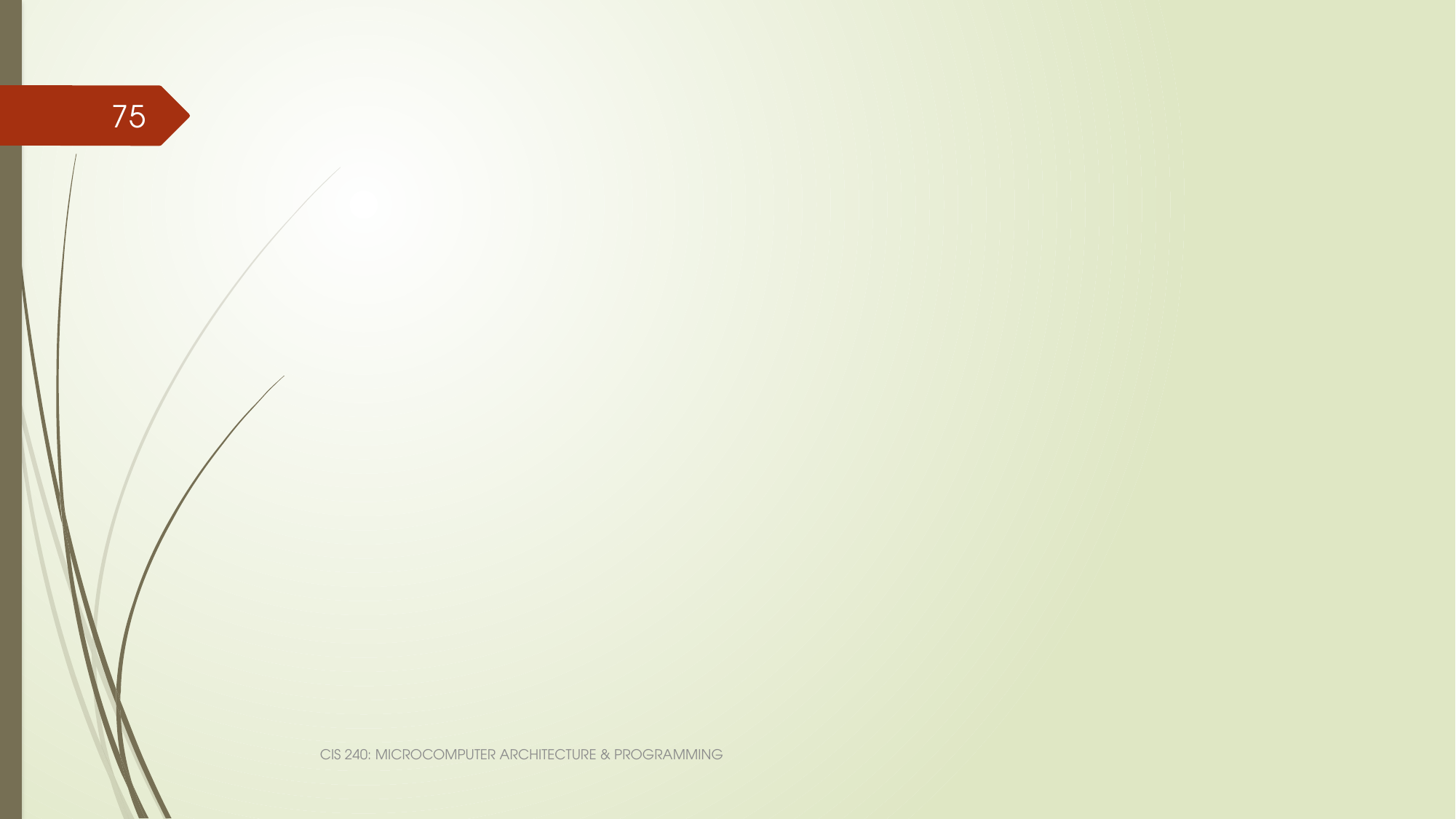

#
75
CIS 240: MICROCOMPUTER ARCHITECTURE & PROGRAMMING